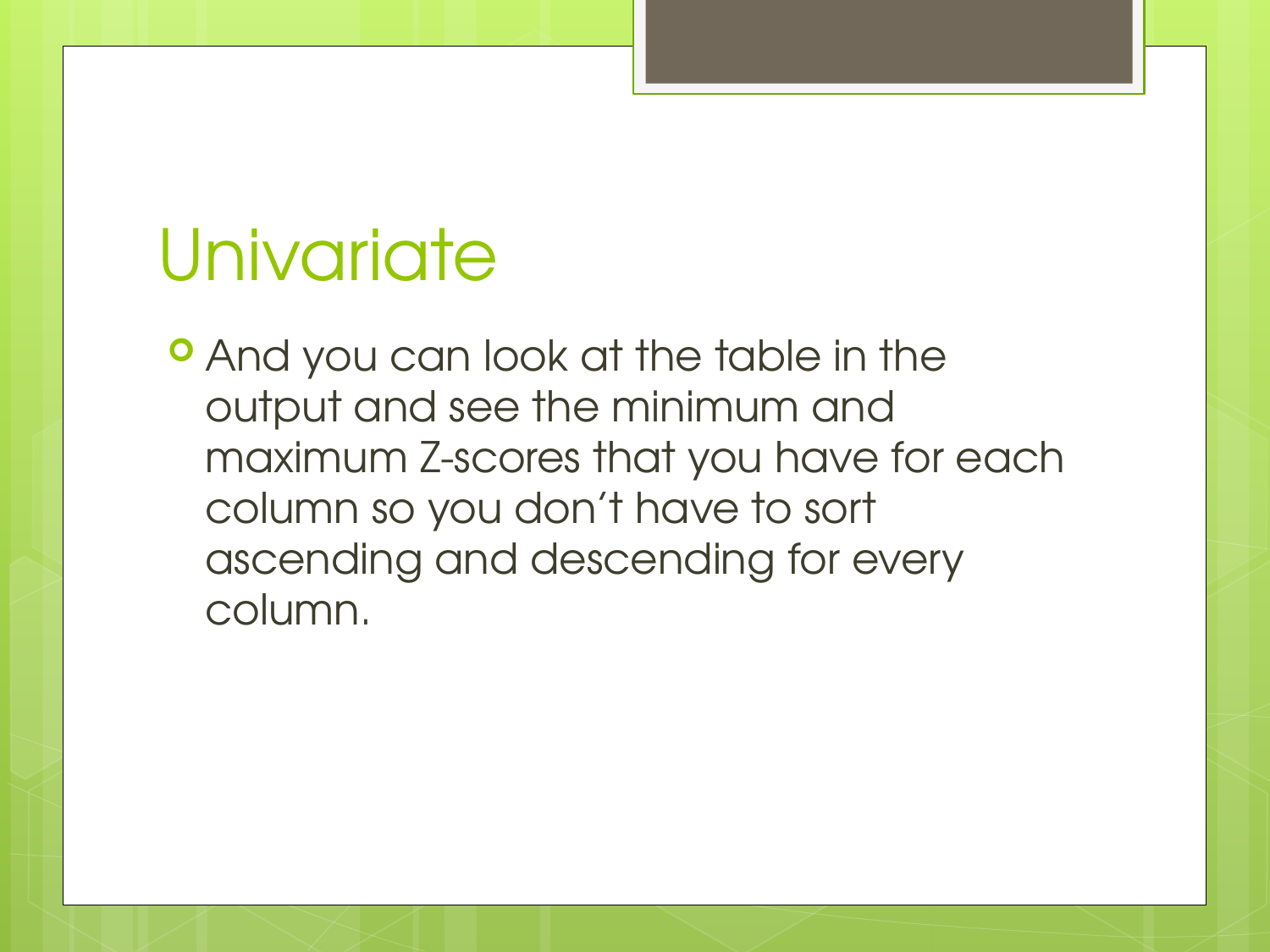

# Univariate
And you can look at the table in the output and see the minimum and maximum Z-scores that you have for each column so you don’t have to sort ascending and descending for every column.